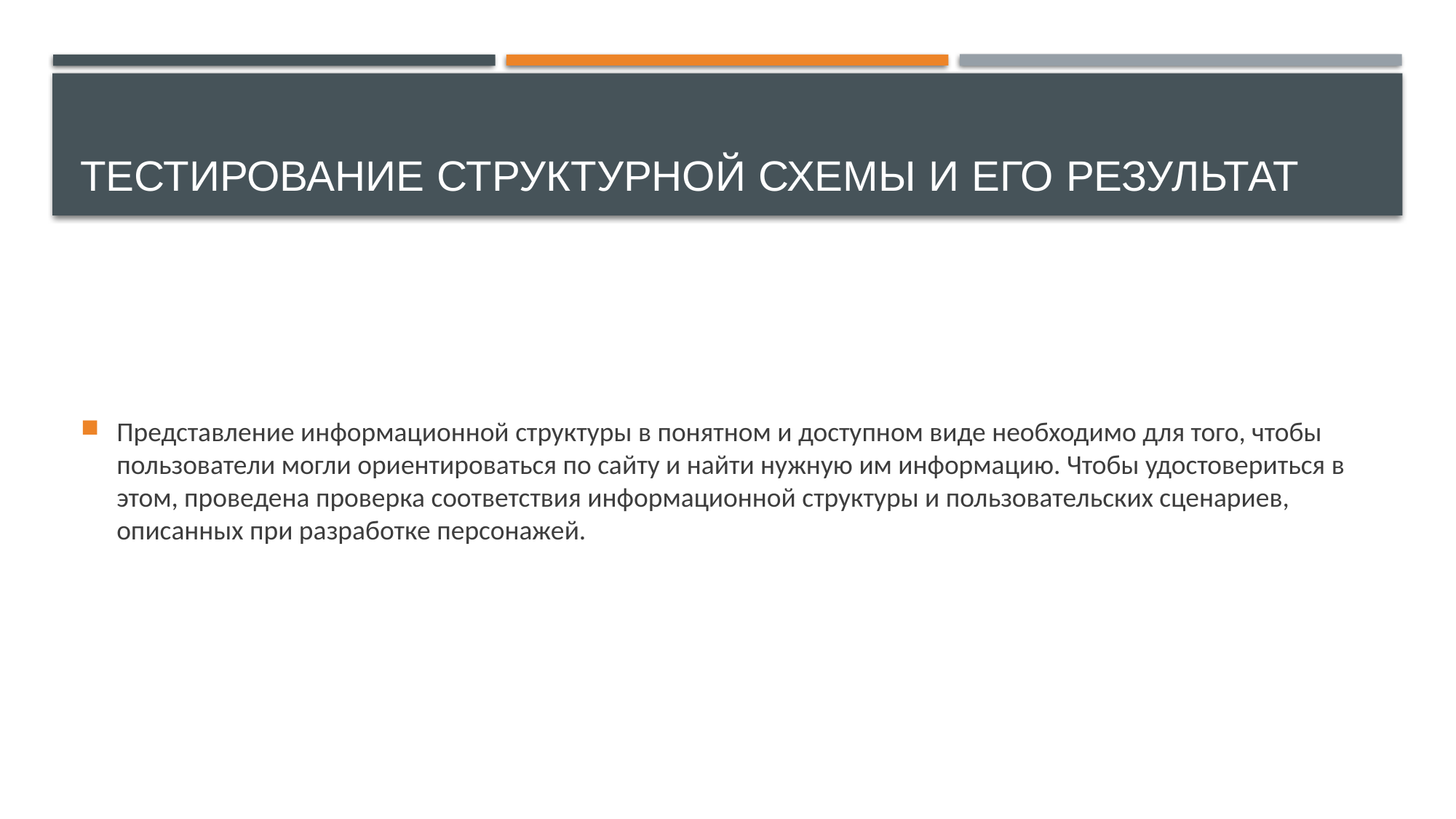

# Тестирование структурной схемы и его результат
Представление информационной структуры в понятном и доступном виде необходимо для того, чтобы пользователи могли ориентироваться по сайту и найти нужную им информацию. Чтобы удостовериться в этом, проведена проверка соответствия информационной структуры и пользовательских сценариев, описанных при разработке персонажей.